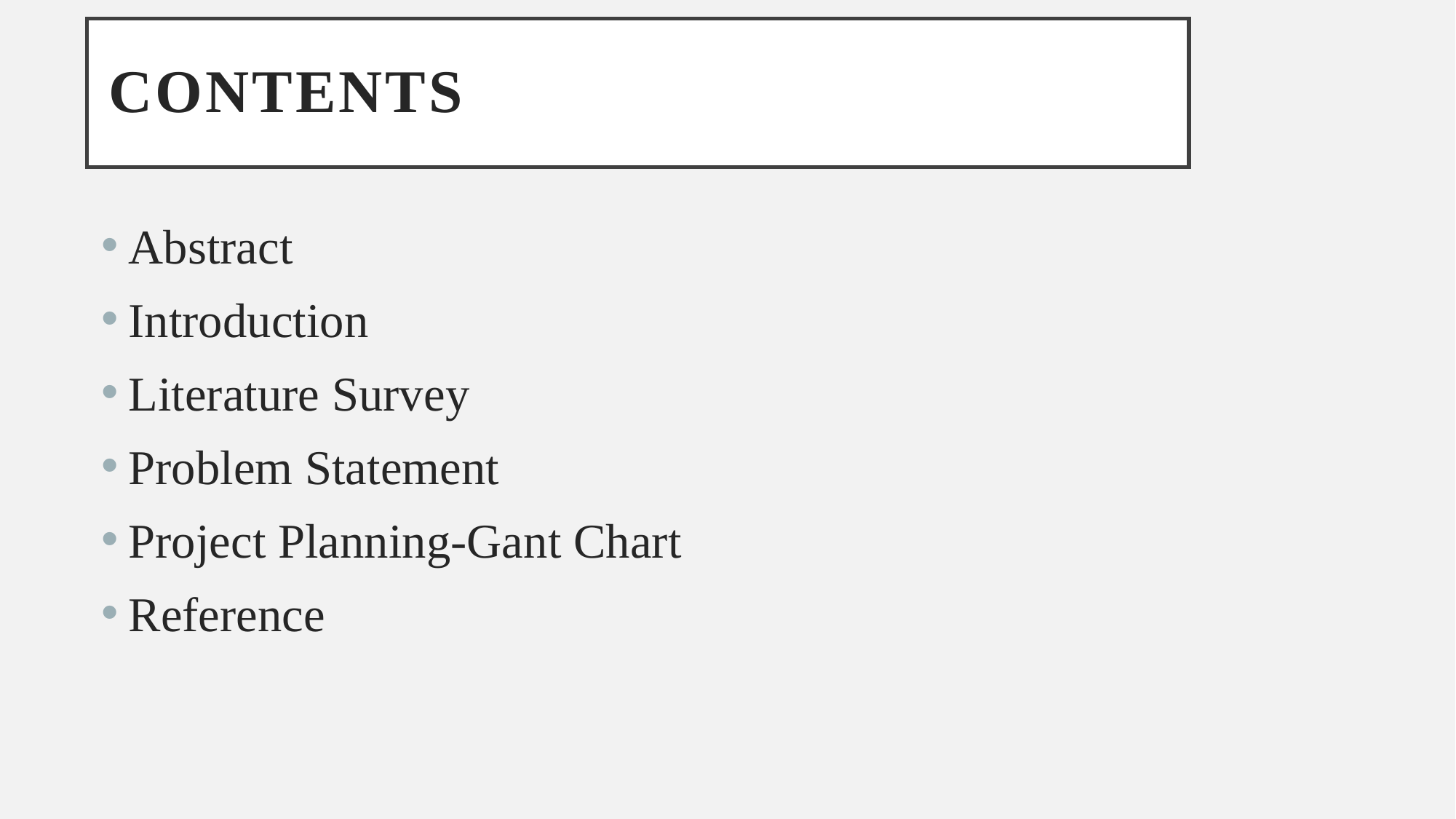

# Contents
Abstract
Introduction
Literature Survey
Problem Statement
Project Planning-Gant Chart
Reference